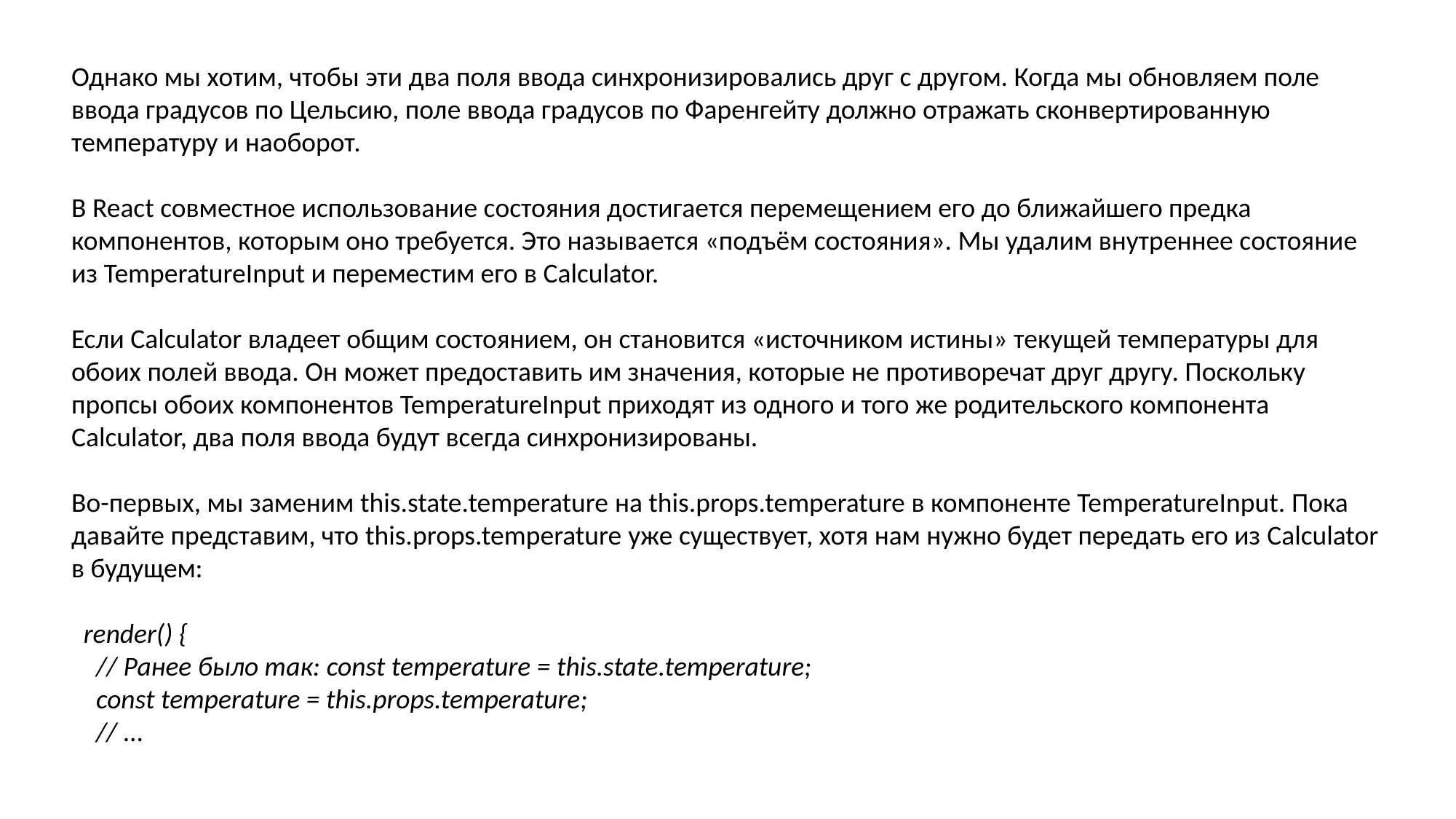

Однако мы хотим, чтобы эти два поля ввода синхронизировались друг с другом. Когда мы обновляем поле ввода градусов по Цельсию, поле ввода градусов по Фаренгейту должно отражать сконвертированную температуру и наоборот.

В React совместное использование состояния достигается перемещением его до ближайшего предка компонентов, которым оно требуется. Это называется «подъём состояния». Мы удалим внутреннее состояние из TemperatureInput и переместим его в Calculator.

Если Calculator владеет общим состоянием, он становится «источником истины» текущей температуры для обоих полей ввода. Он может предоставить им значения, которые не противоречат друг другу. Поскольку пропсы обоих компонентов TemperatureInput приходят из одного и того же родительского компонента Calculator, два поля ввода будут всегда синхронизированы.

Во-первых, мы заменим this.state.temperature на this.props.temperature в компоненте TemperatureInput. Пока давайте представим, что this.props.temperature уже существует, хотя нам нужно будет передать его из Calculator в будущем:

  render() {
    // Ранее было так: const temperature = this.state.temperature;
    const temperature = this.props.temperature;
    // ...